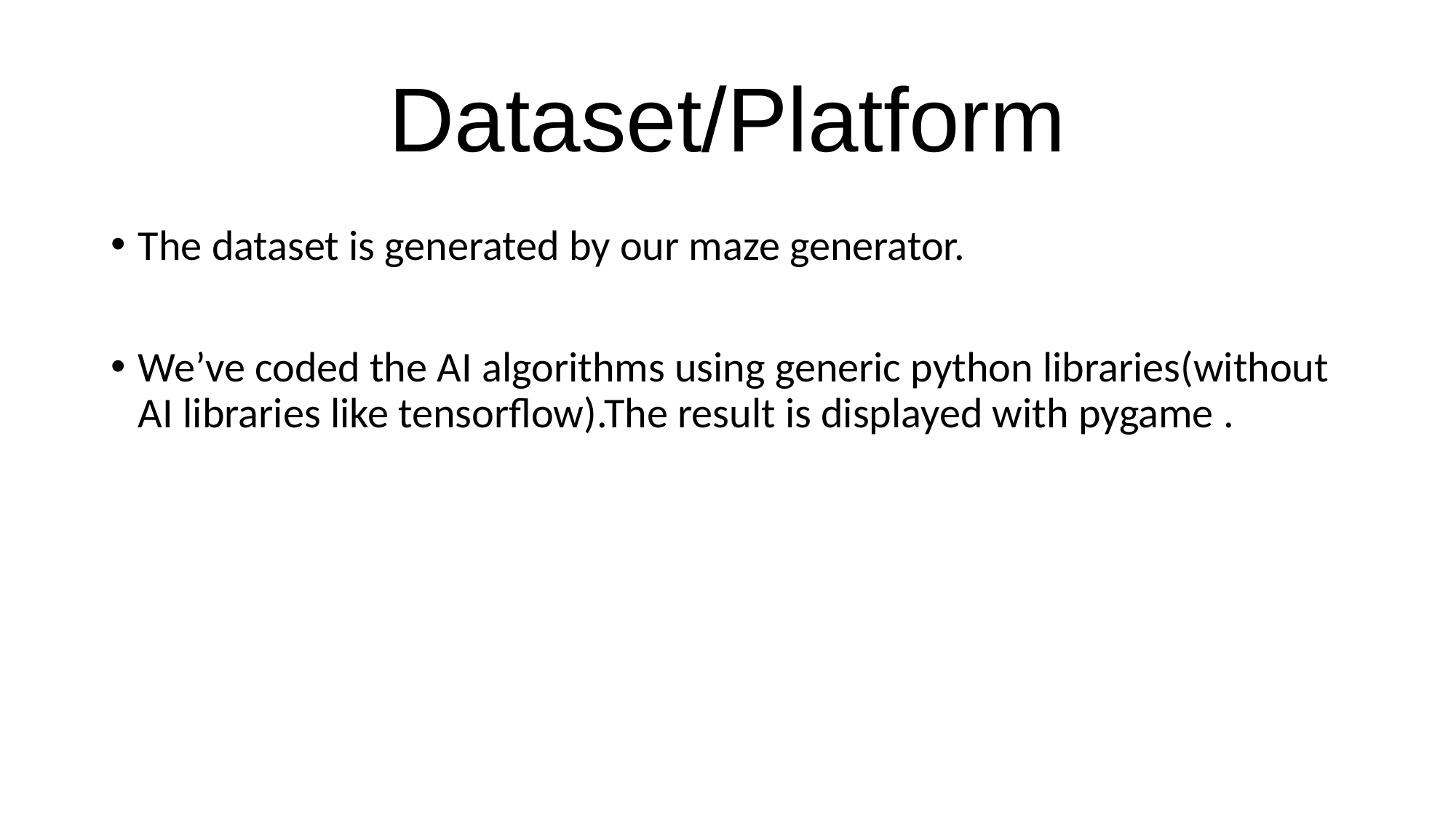

# Dataset/Platform
The dataset is generated by our maze generator.

We’ve coded the AI algorithms using generic python libraries(without AI libraries like tensorflow).The result is displayed with pygame .